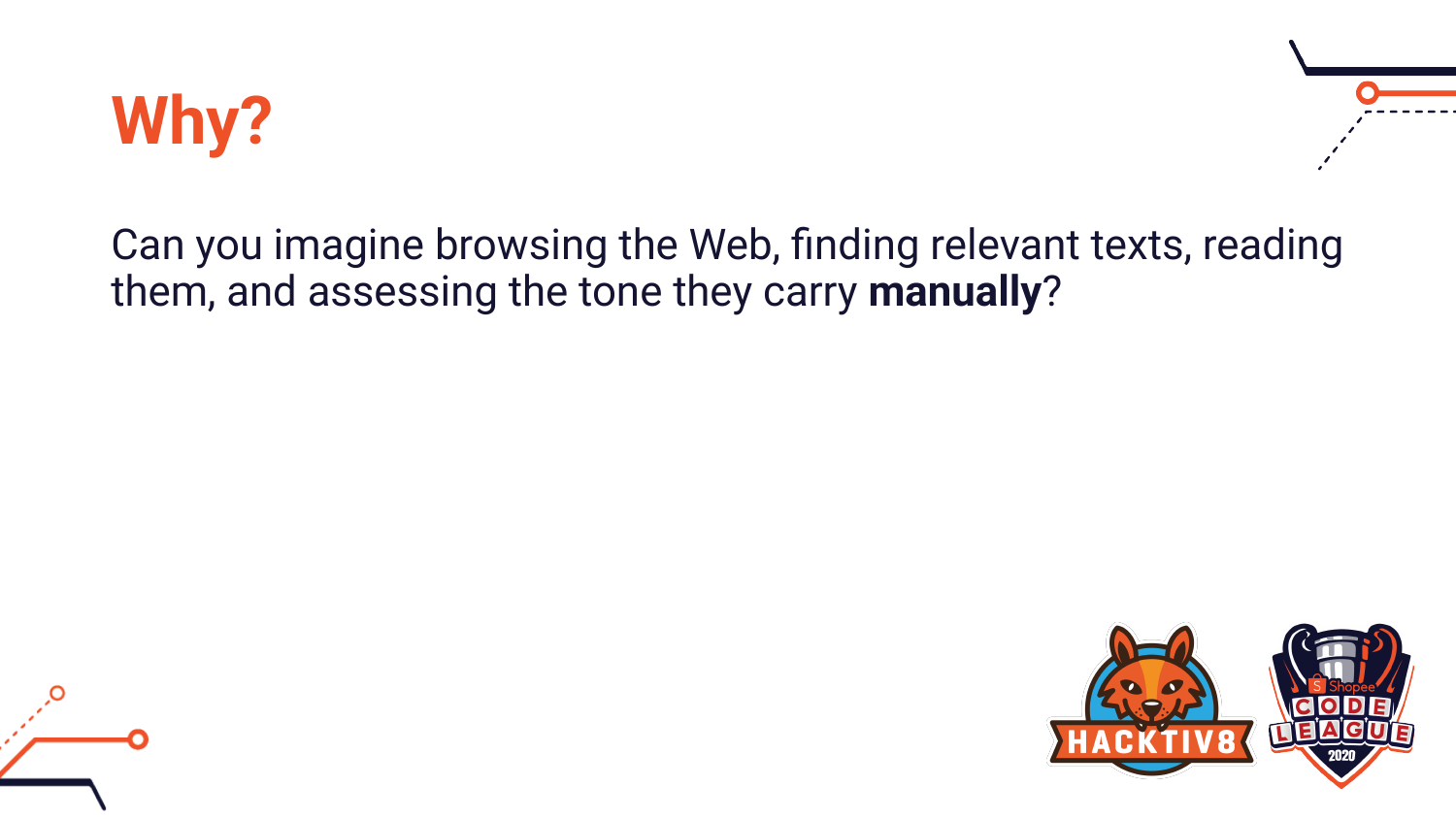

# Why?
Can you imagine browsing the Web, finding relevant texts, reading them, and assessing the tone they carry manually?